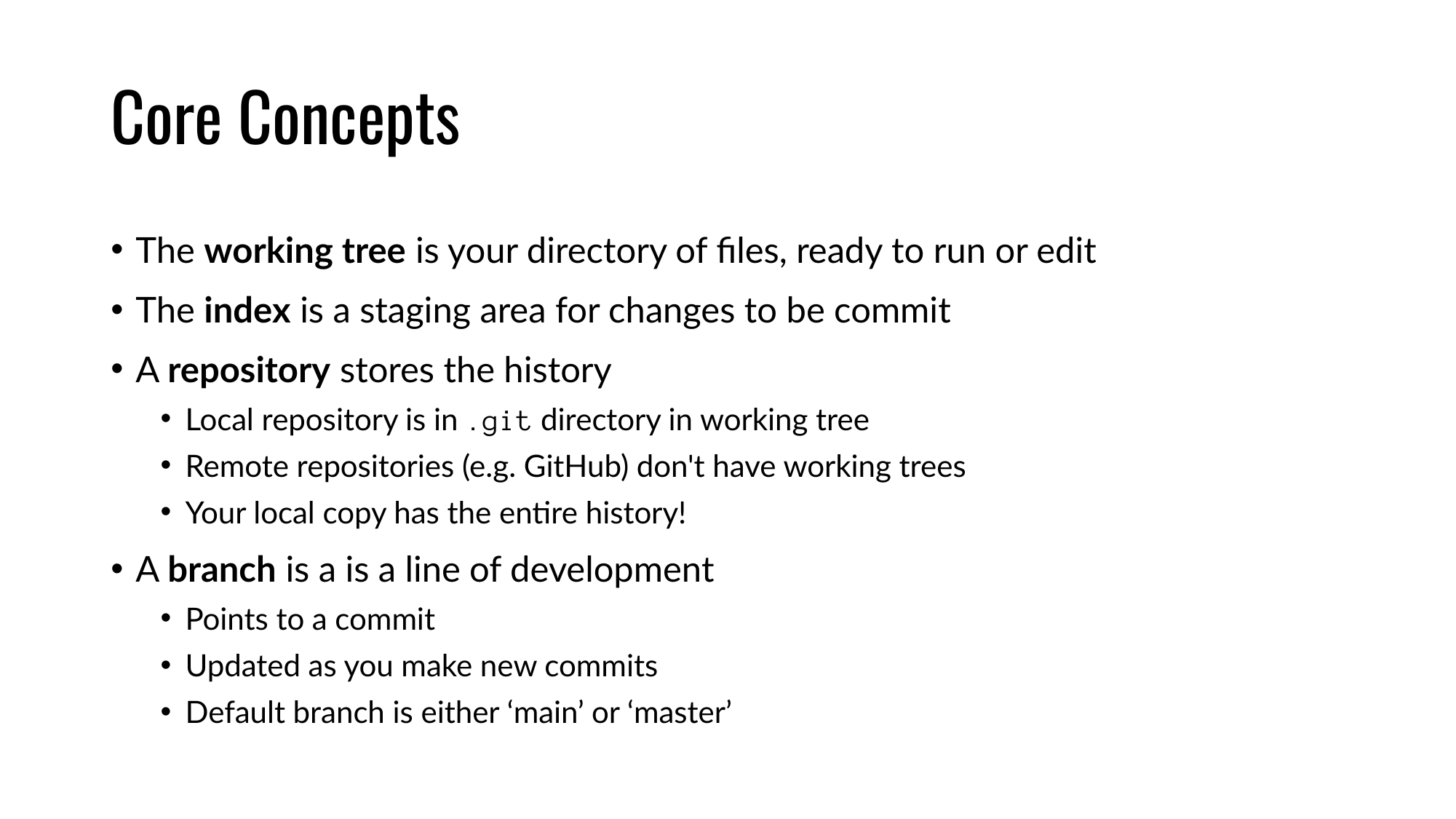

# Core Concepts
The working tree is your directory of files, ready to run or edit
The index is a staging area for changes to be commit
A repository stores the history
Local repository is in .git directory in working tree
Remote repositories (e.g. GitHub) don't have working trees
Your local copy has the entire history!
A branch is a is a line of development
Points to a commit
Updated as you make new commits
Default branch is either ‘main’ or ‘master’